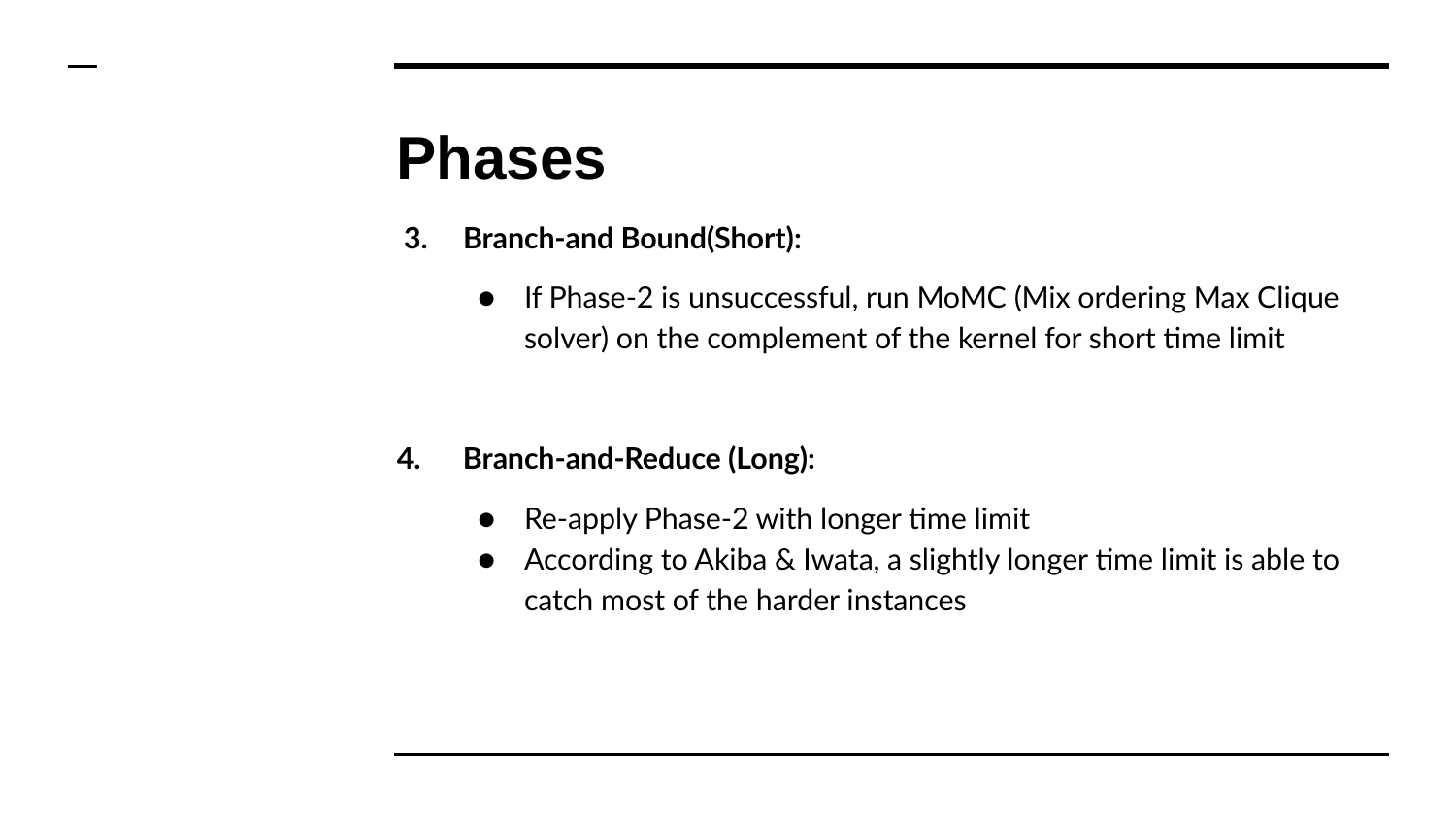

# Phases
 3.     Branch-and Bound(Short):
If Phase-2 is unsuccessful, run MoMC (Mix ordering Max Clique solver) on the complement of the kernel for short time limit

4.      Branch-and-Reduce (Long):
Re-apply Phase-2 with longer time limit
According to Akiba & Iwata, a slightly longer time limit is able to catch most of the harder instances